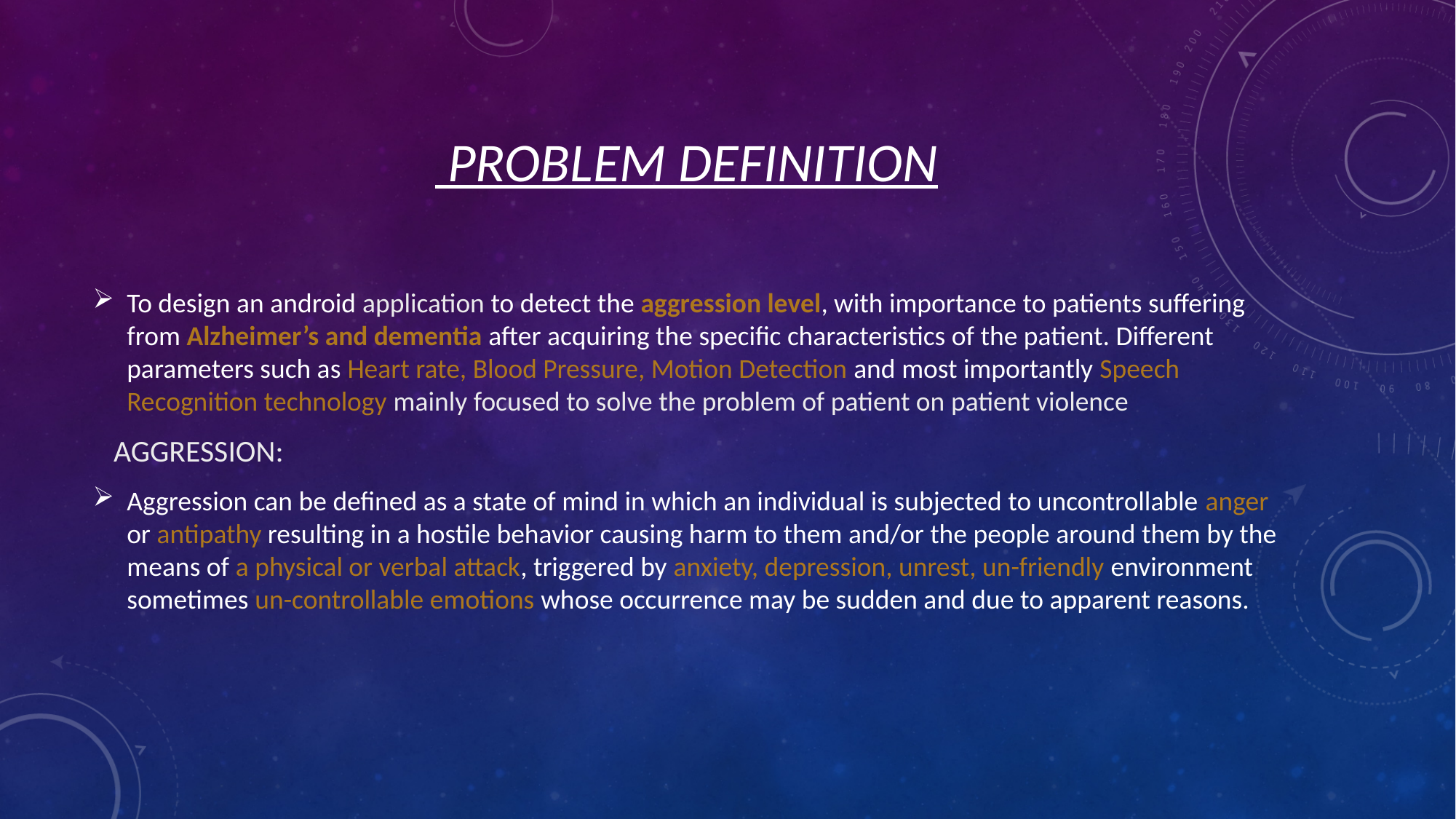

# problem definition
To design an android application to detect the aggression level, with importance to patients suffering from Alzheimer’s and dementia after acquiring the specific characteristics of the patient. Different parameters such as Heart rate, Blood Pressure, Motion Detection and most importantly Speech Recognition technology mainly focused to solve the problem of patient on patient violence
   AGGRESSION:
Aggression can be defined as a state of mind in which an individual is subjected to uncontrollable anger or antipathy resulting in a hostile behavior causing harm to them and/or the people around them by the means of a physical or verbal attack, triggered by anxiety, depression, unrest, un-friendly environment sometimes un-controllable emotions whose occurrence may be sudden and due to apparent reasons.